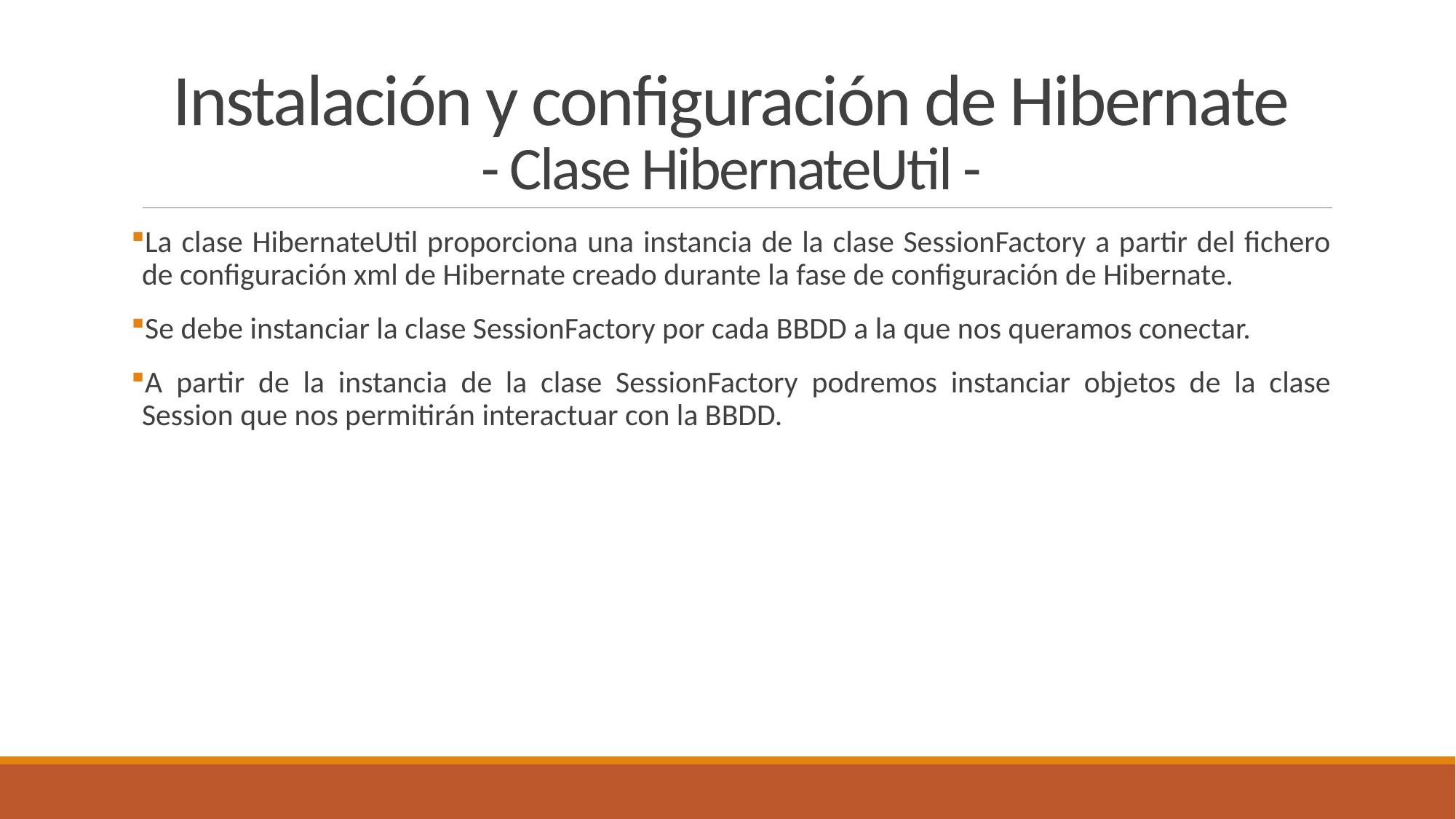

# Instalación y configuración de Hibernate - Clase HibernateUtil -
La clase HibernateUtil proporciona una instancia de la clase SessionFactory a partir del fichero de configuración xml de Hibernate creado durante la fase de configuración de Hibernate.
Se debe instanciar la clase SessionFactory por cada BBDD a la que nos queramos conectar.
A partir de la instancia de la clase SessionFactory podremos instanciar objetos de la clase Session que nos permitirán interactuar con la BBDD.